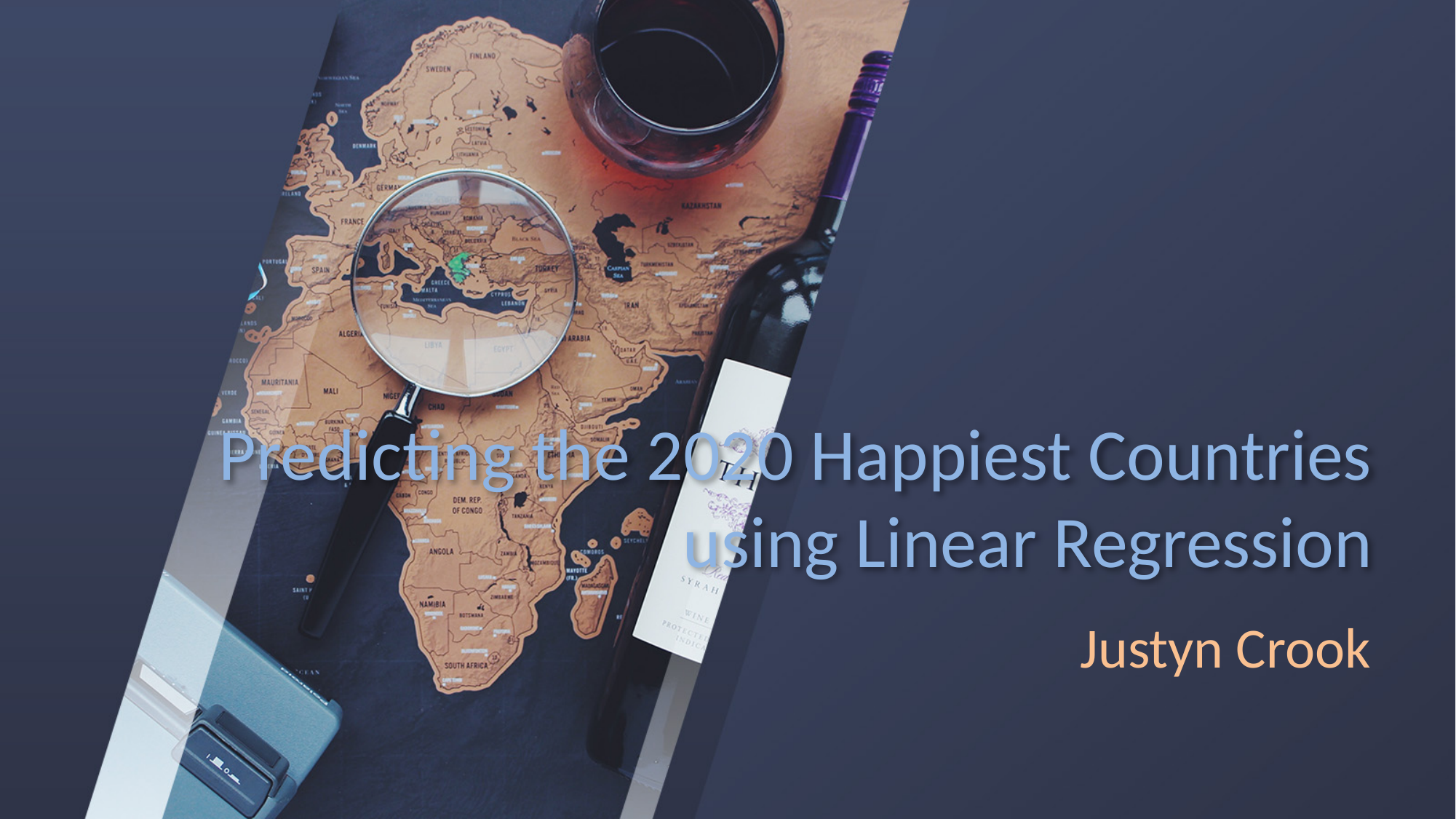

# Predicting the 2020 Happiest Countries using Linear Regression
Justyn Crook